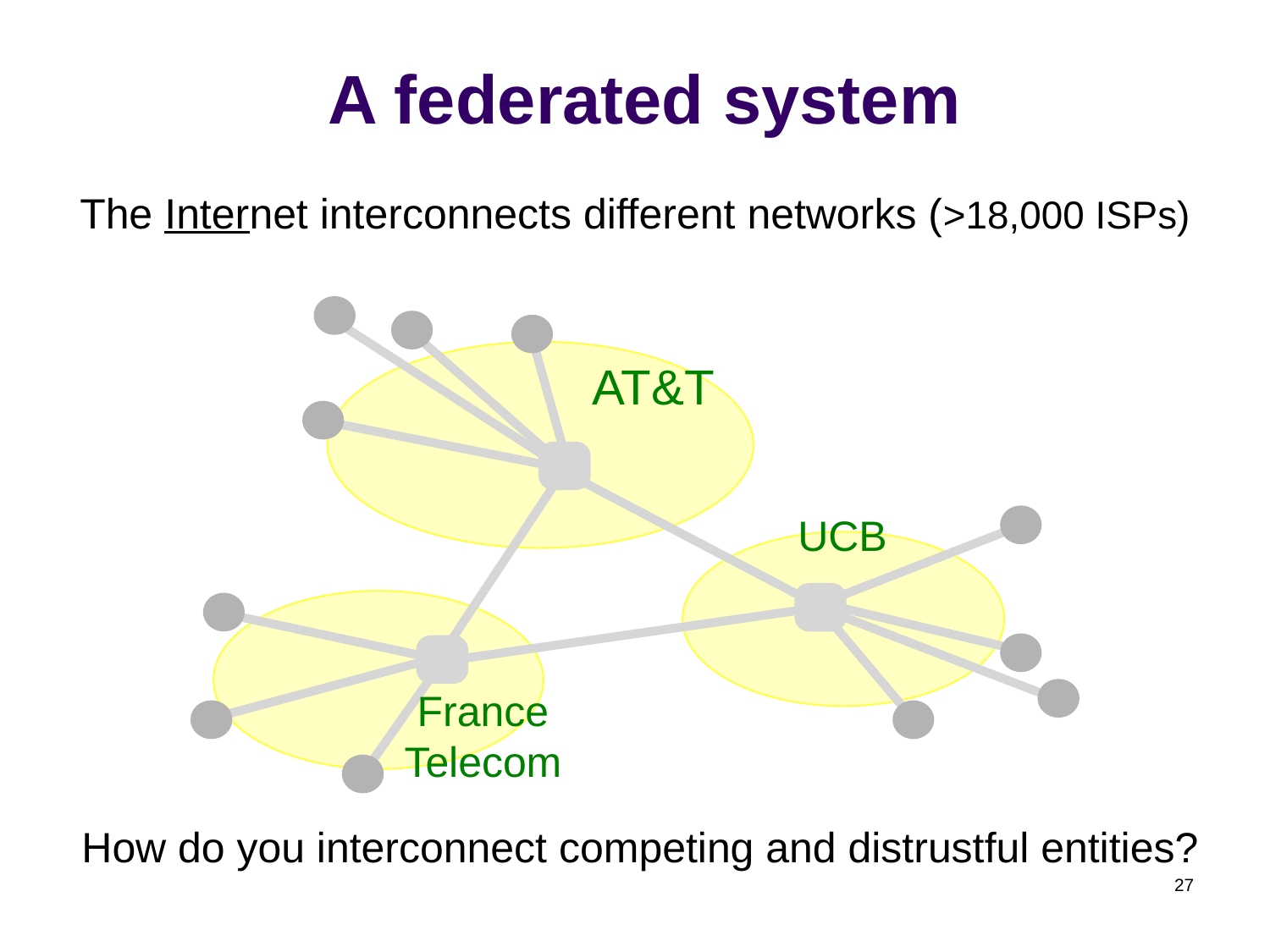

#
 A federated system
The Internet interconnects different networks (>18,000 ISPs)

AT&T
UCB
France Telecom
How do you interconnect competing and distrustful entities?
27